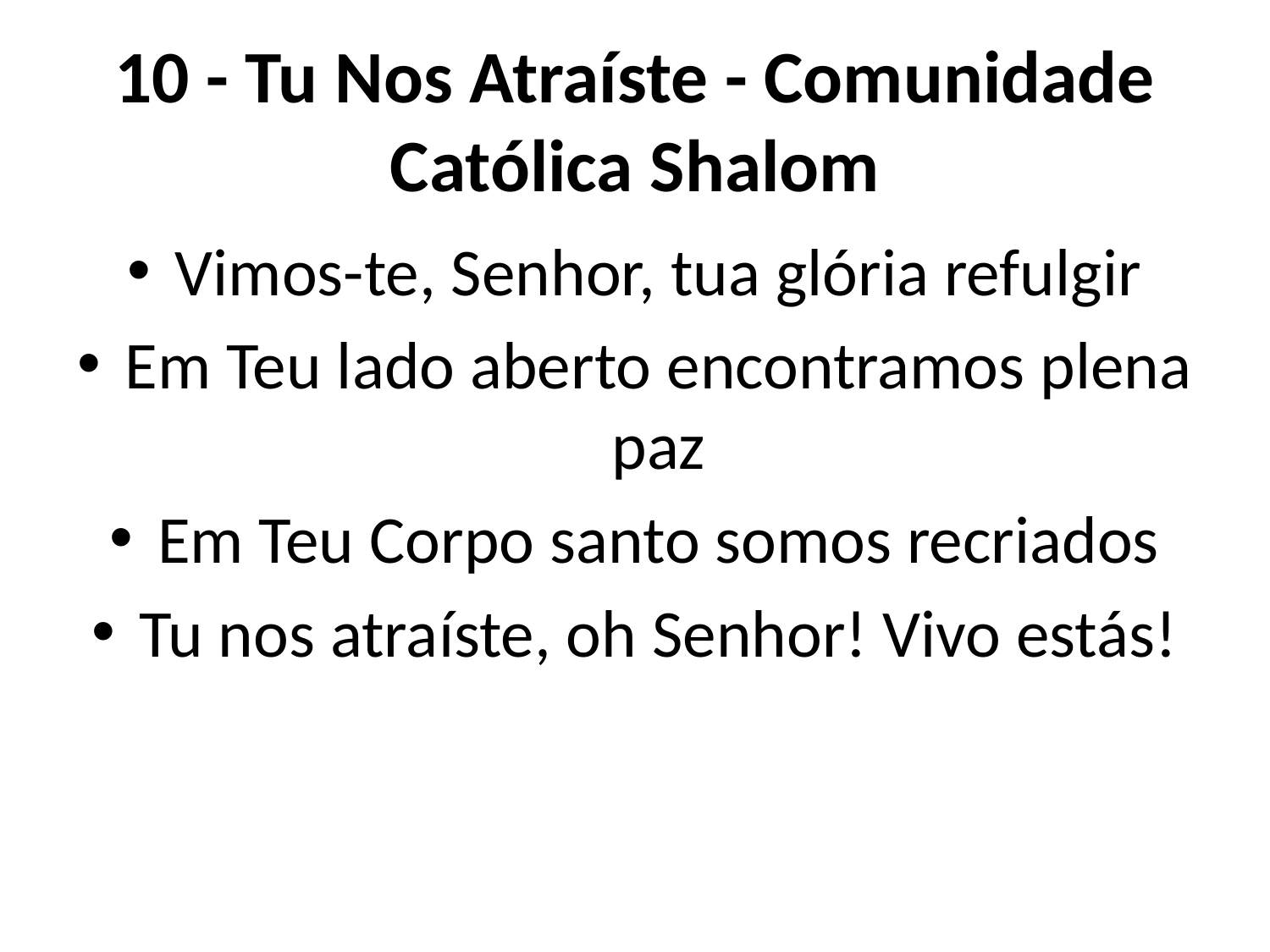

# 10 - Tu Nos Atraíste - Comunidade Católica Shalom
Vimos-te, Senhor, tua glória refulgir
Em Teu lado aberto encontramos plena paz
Em Teu Corpo santo somos recriados
Tu nos atraíste, oh Senhor! Vivo estás!